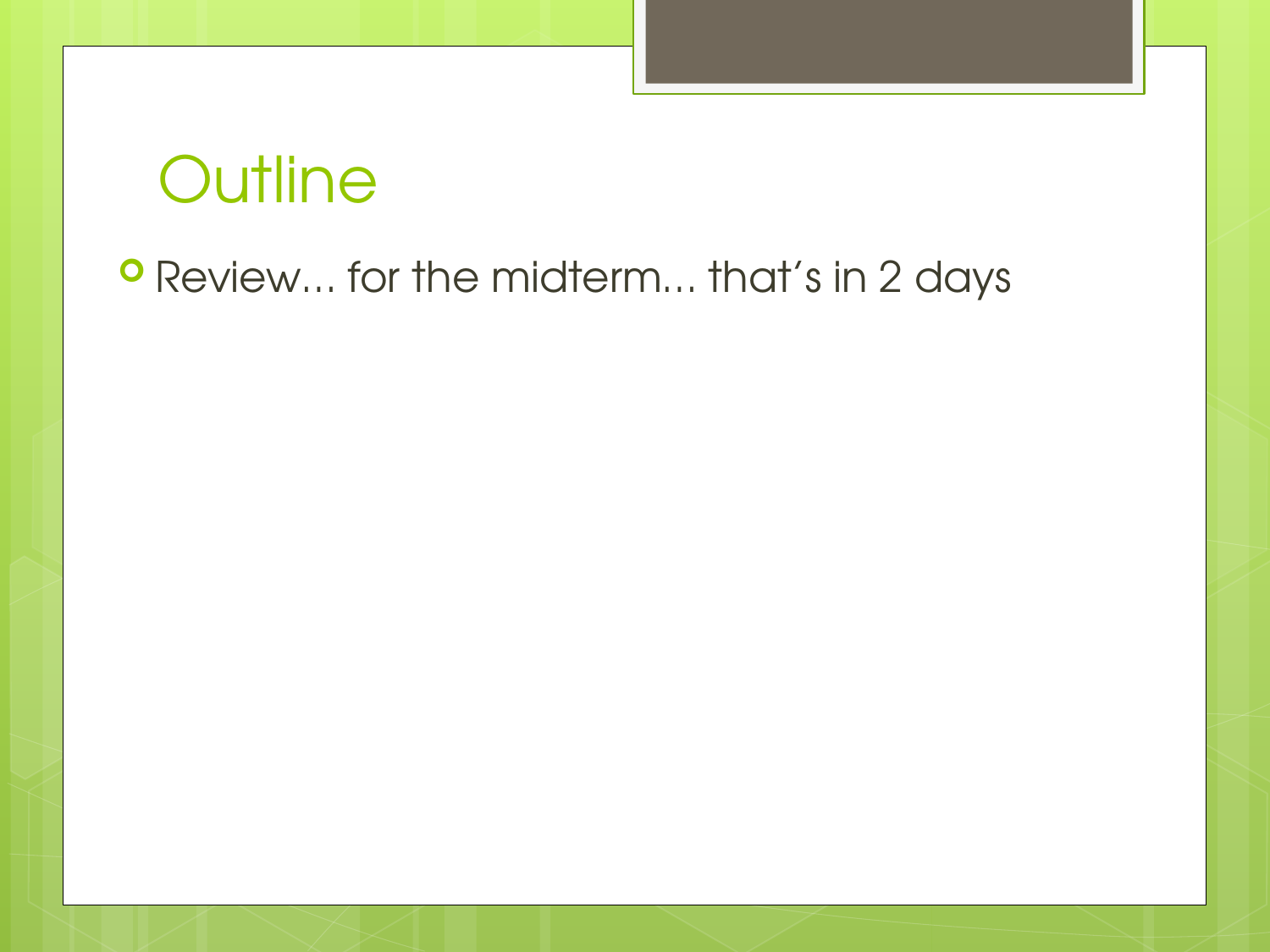

# Outline
Review… for the midterm… that’s in 2 days